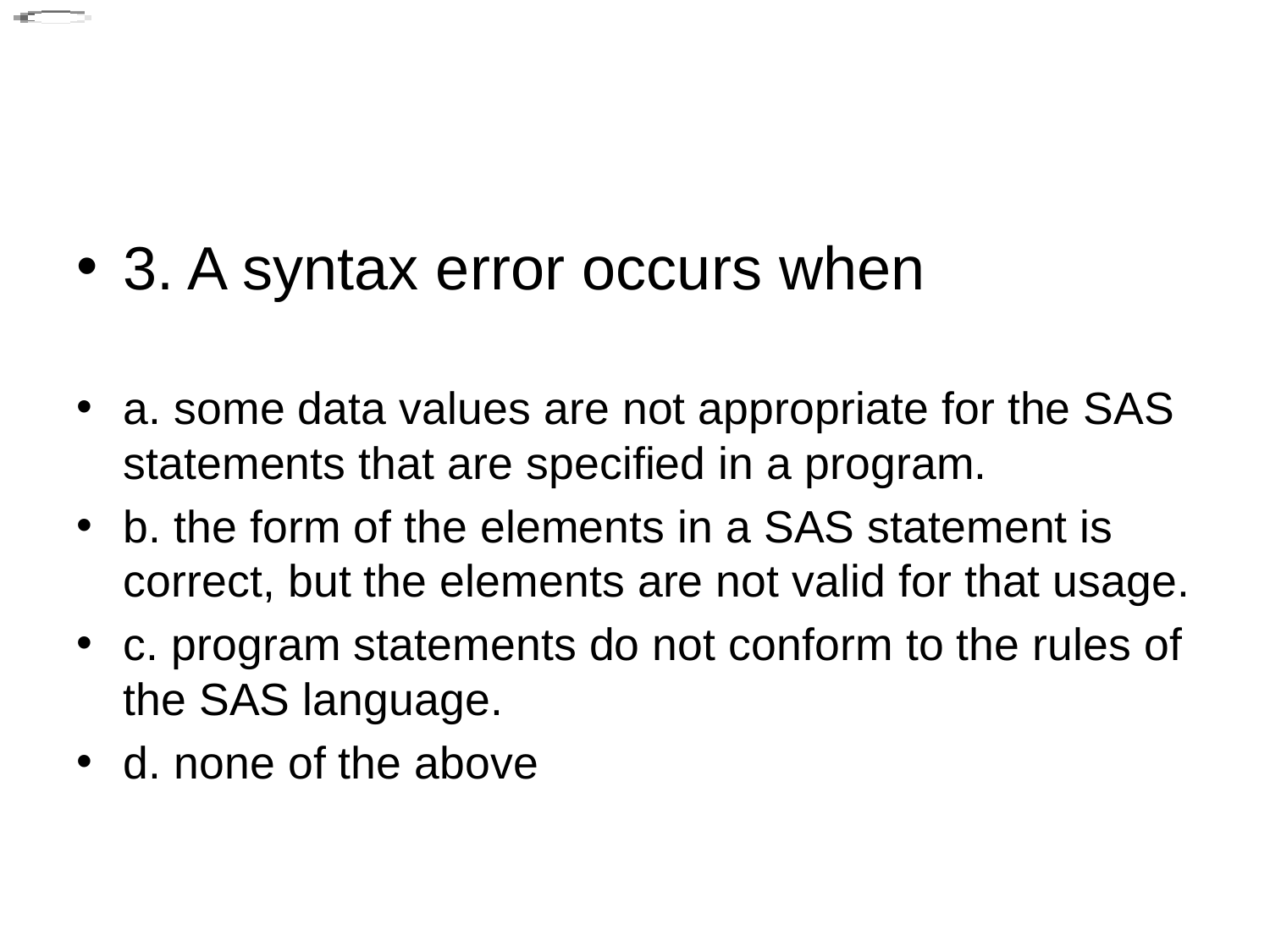

#
3. A syntax error occurs when

a. some data values are not appropriate for the SAS statements that are specified in a program.
b. the form of the elements in a SAS statement is correct, but the elements are not valid for that usage.
c. program statements do not conform to the rules of the SAS language.
d. none of the above